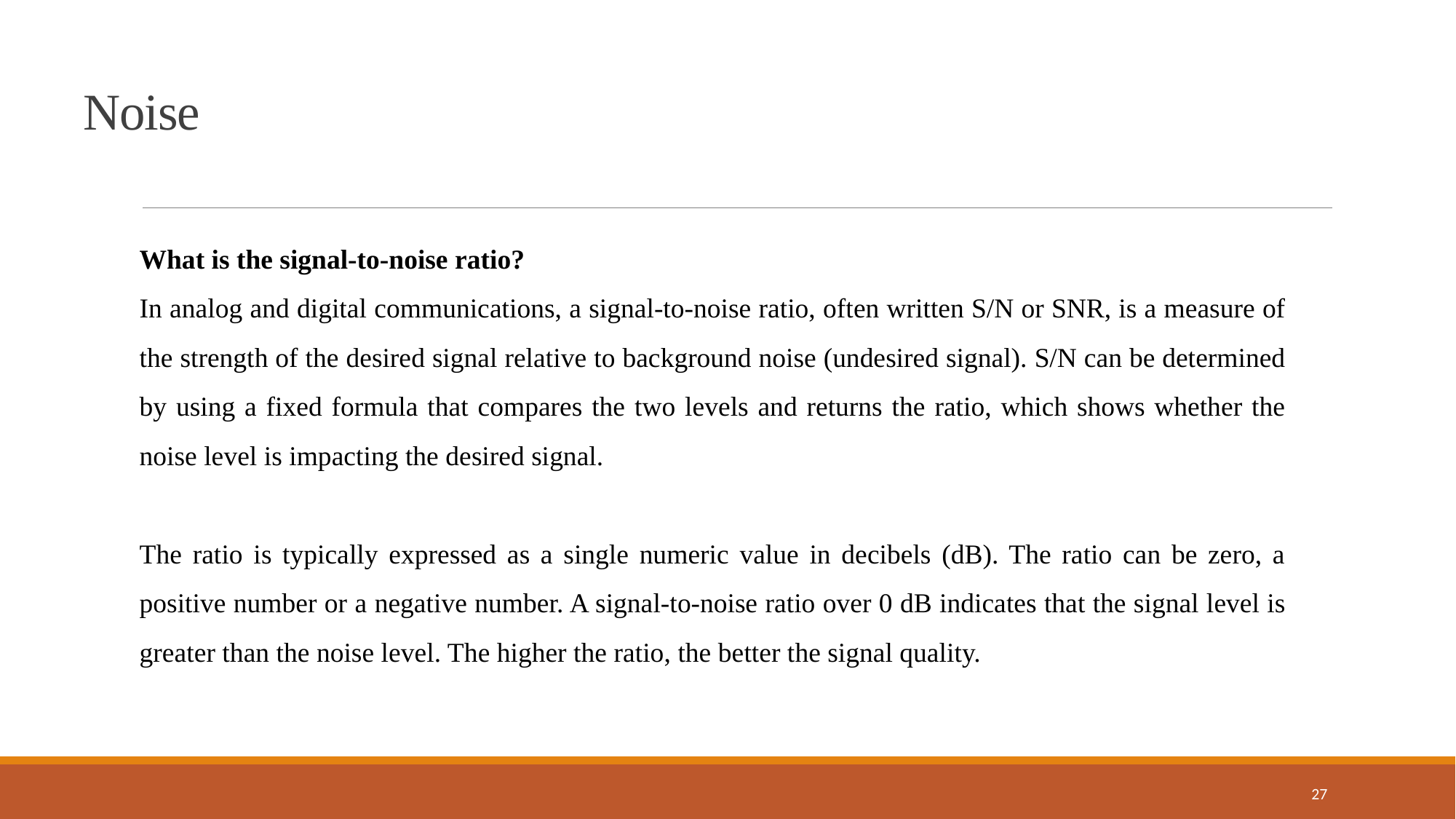

Noise
What is the signal-to-noise ratio?
In analog and digital communications, a signal-to-noise ratio, often written S/N or SNR, is a measure of the strength of the desired signal relative to background noise (undesired signal). S/N can be determined by using a fixed formula that compares the two levels and returns the ratio, which shows whether the noise level is impacting the desired signal.

The ratio is typically expressed as a single numeric value in decibels (dB). The ratio can be zero, a positive number or a negative number. A signal-to-noise ratio over 0 dB indicates that the signal level is greater than the noise level. The higher the ratio, the better the signal quality.
27